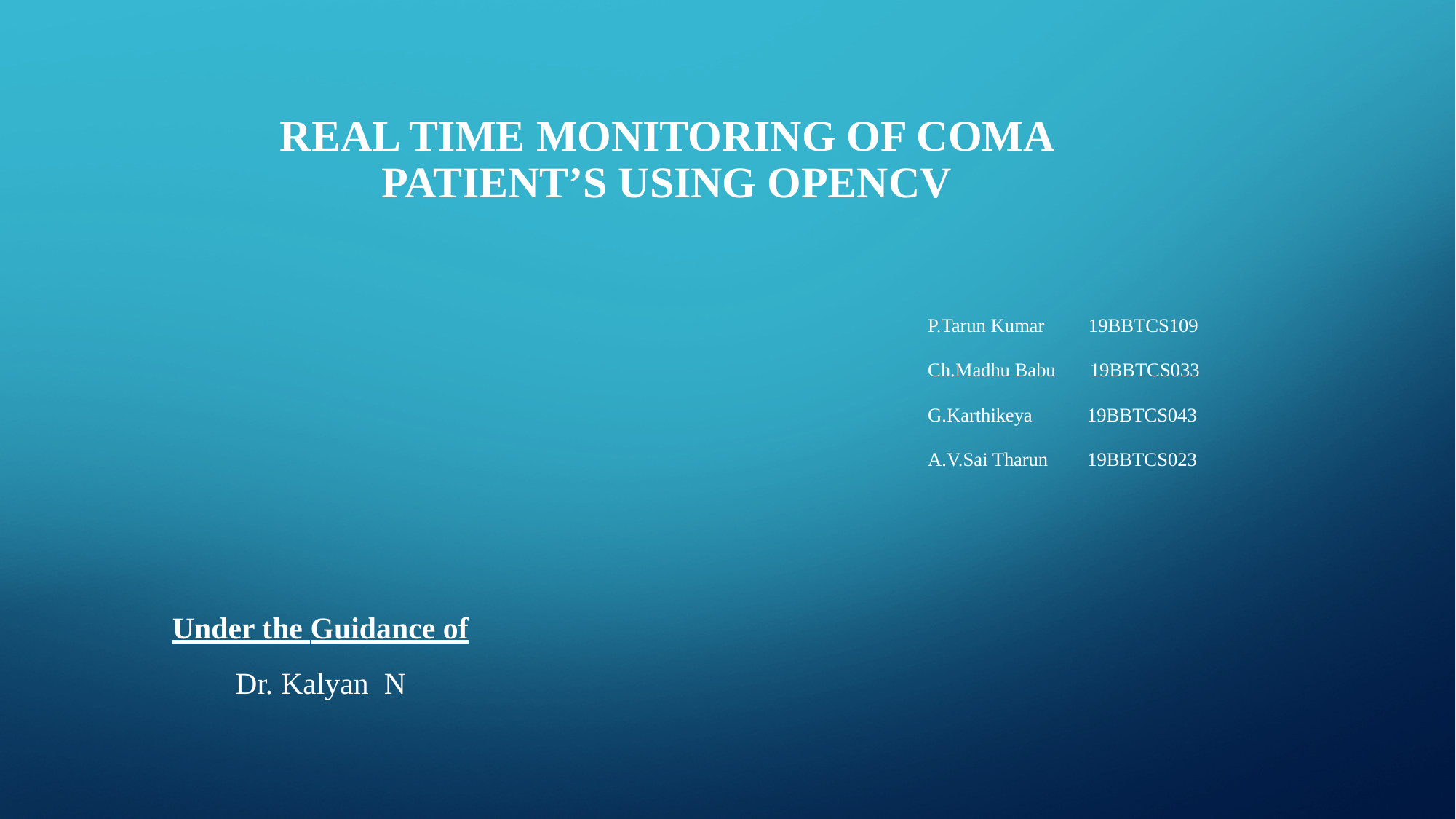

# REAL TIME MONITORING OF COMA PATIENT’S USING OPENCV
P.Tarun Kumar         19BBTCS109
Ch.Madhu Babu       19BBTCS033
G.Karthikeya           19BBTCS043
A.V.Sai Tharun        19BBTCS023
Under the Guidance of
Dr. Kalyan  N